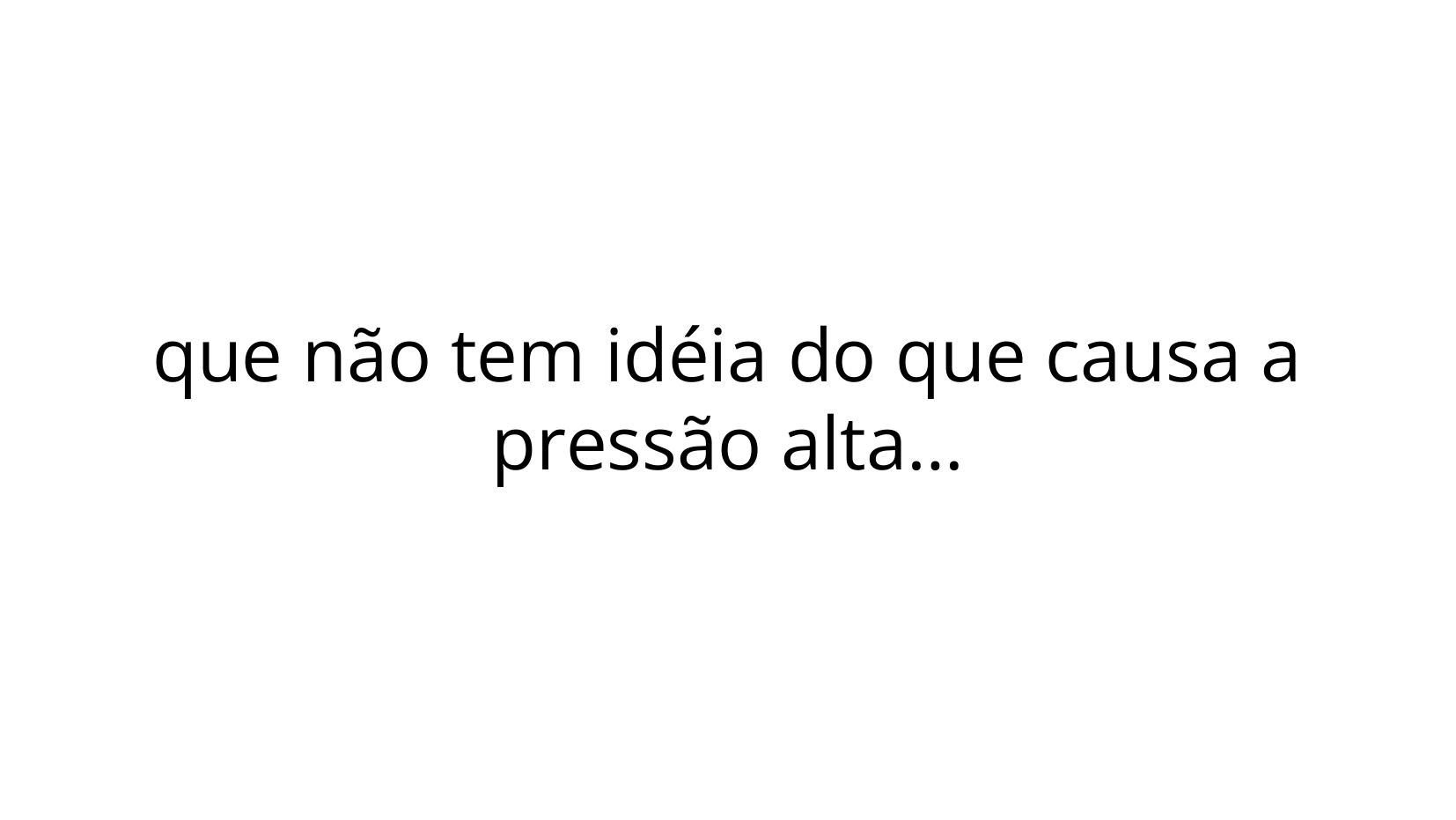

que não tem idéia do que causa a pressão alta…